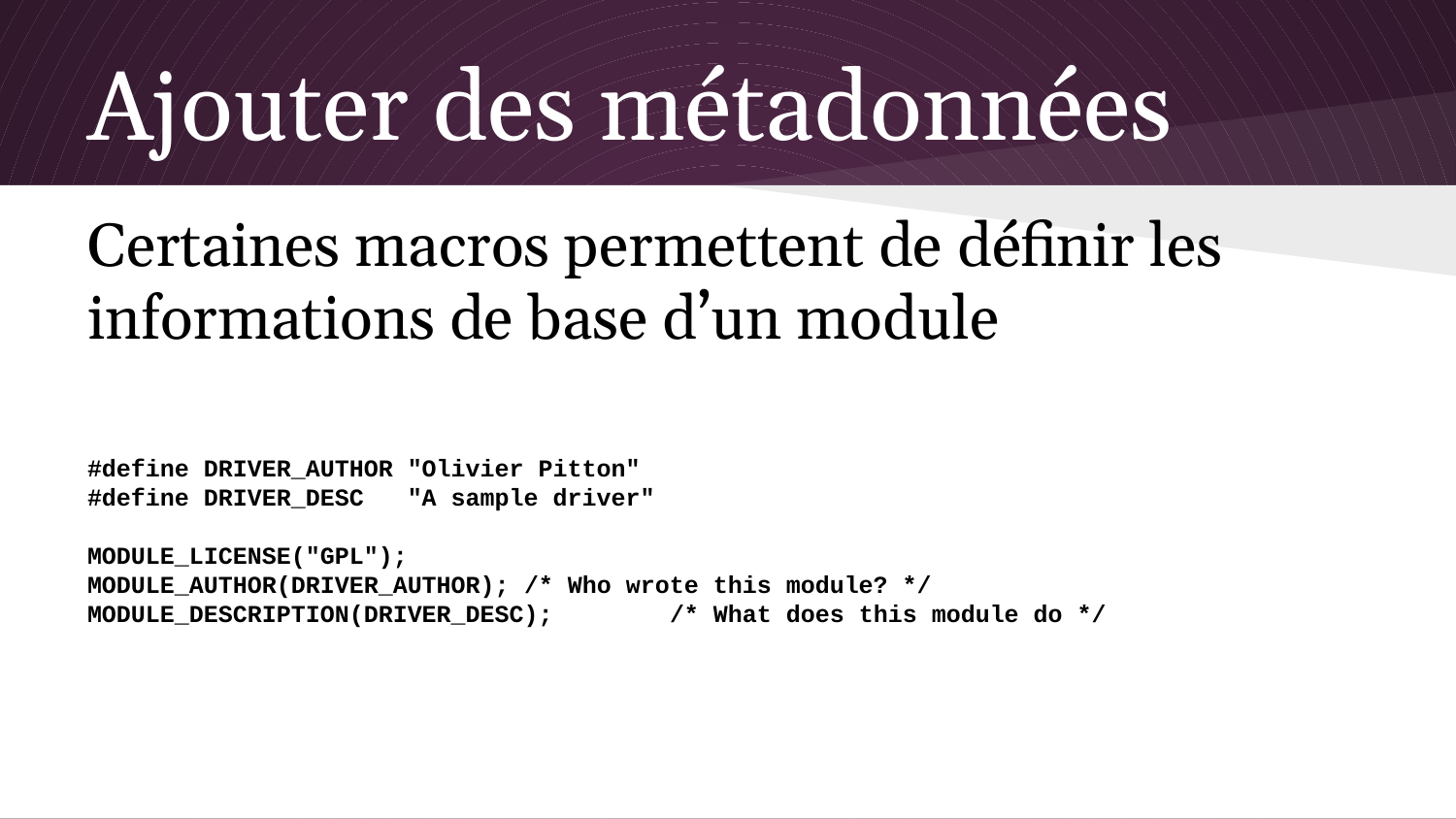

# Ajouter des métadonnées
Certaines macros permettent de définir les informations de base d’un module

#define DRIVER_AUTHOR "Olivier Pitton"
#define DRIVER_DESC   "A sample driver"
MODULE_LICENSE("GPL");
MODULE_AUTHOR(DRIVER_AUTHOR);	/* Who wrote this module? */
MODULE_DESCRIPTION(DRIVER_DESC);	/* What does this module do */